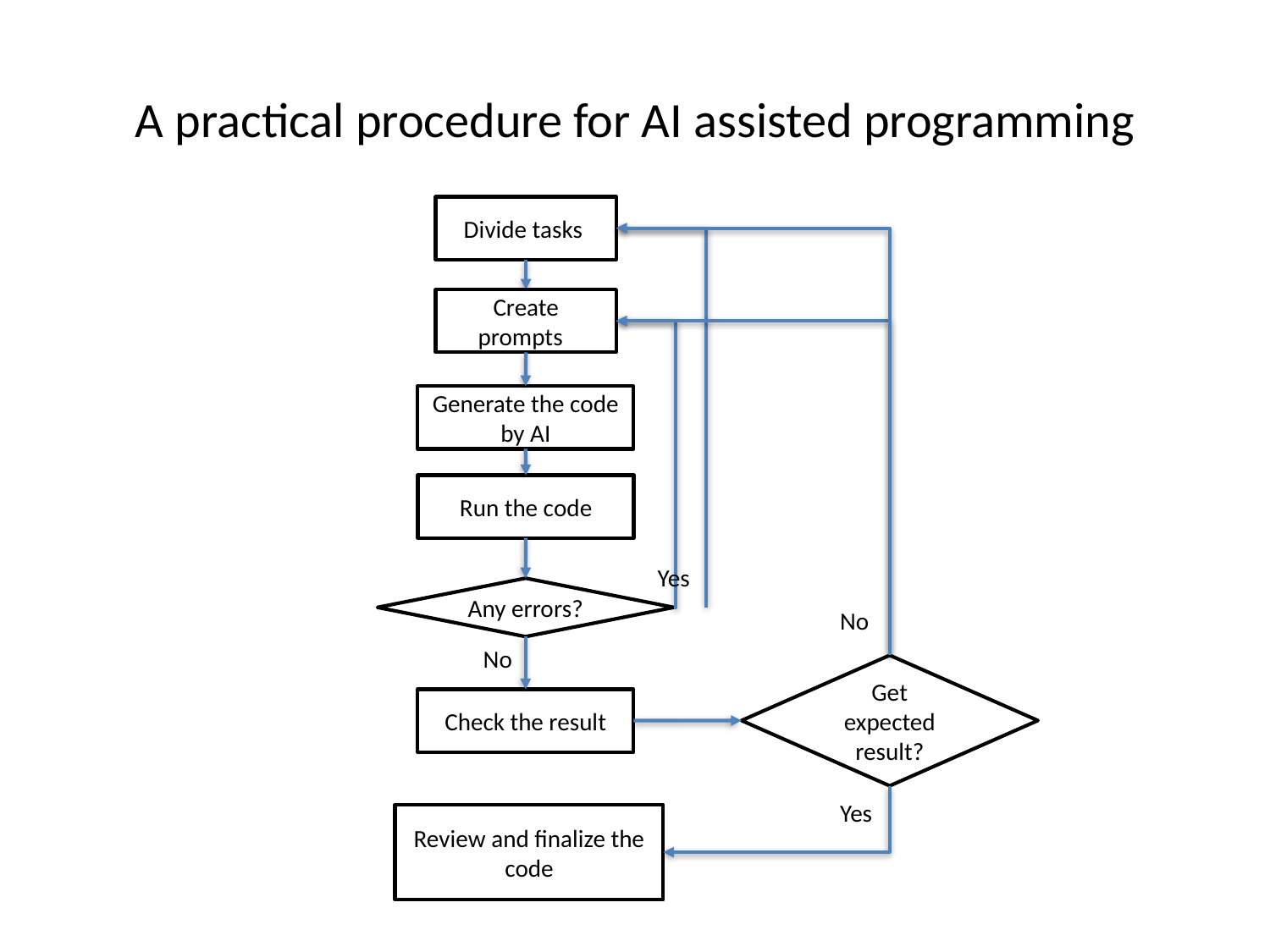

# A practical procedure for AI assisted programming
Divide tasks
Create prompts
Generate the code by AI
Run the code
Yes
Any errors?
No
No
Get expected result?
Check the result
Yes
Review and finalize the code